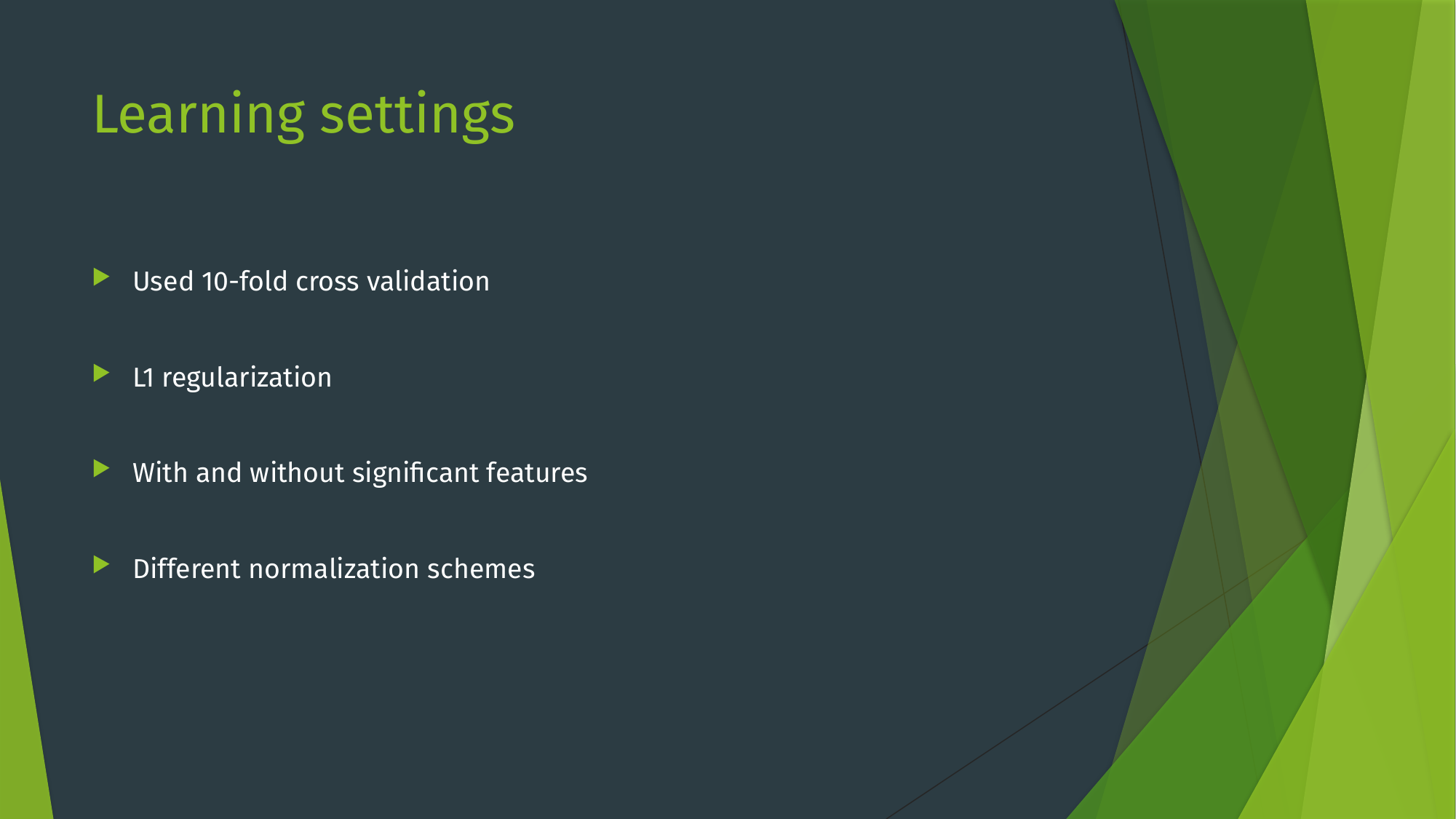

# Learning settings
Used 10-fold cross validation

L1 regularization

With and without significant features

Different normalization schemes